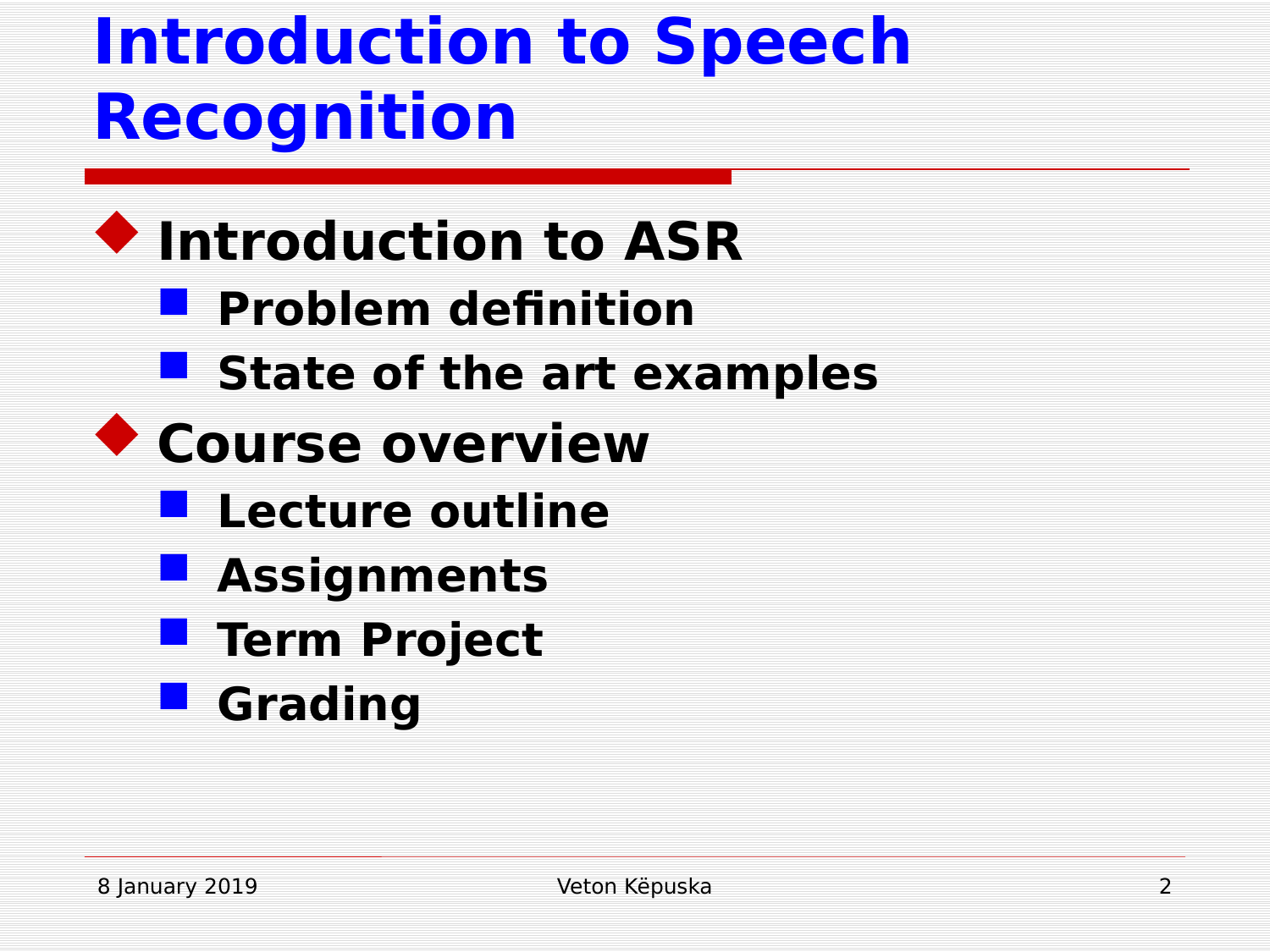

# Introduction to Speech Recognition
Introduction to ASR
Problem definition
State of the art examples
Course overview
Lecture outline
Assignments
Term Project
Grading

8 January 2019
Veton Këpuska
2